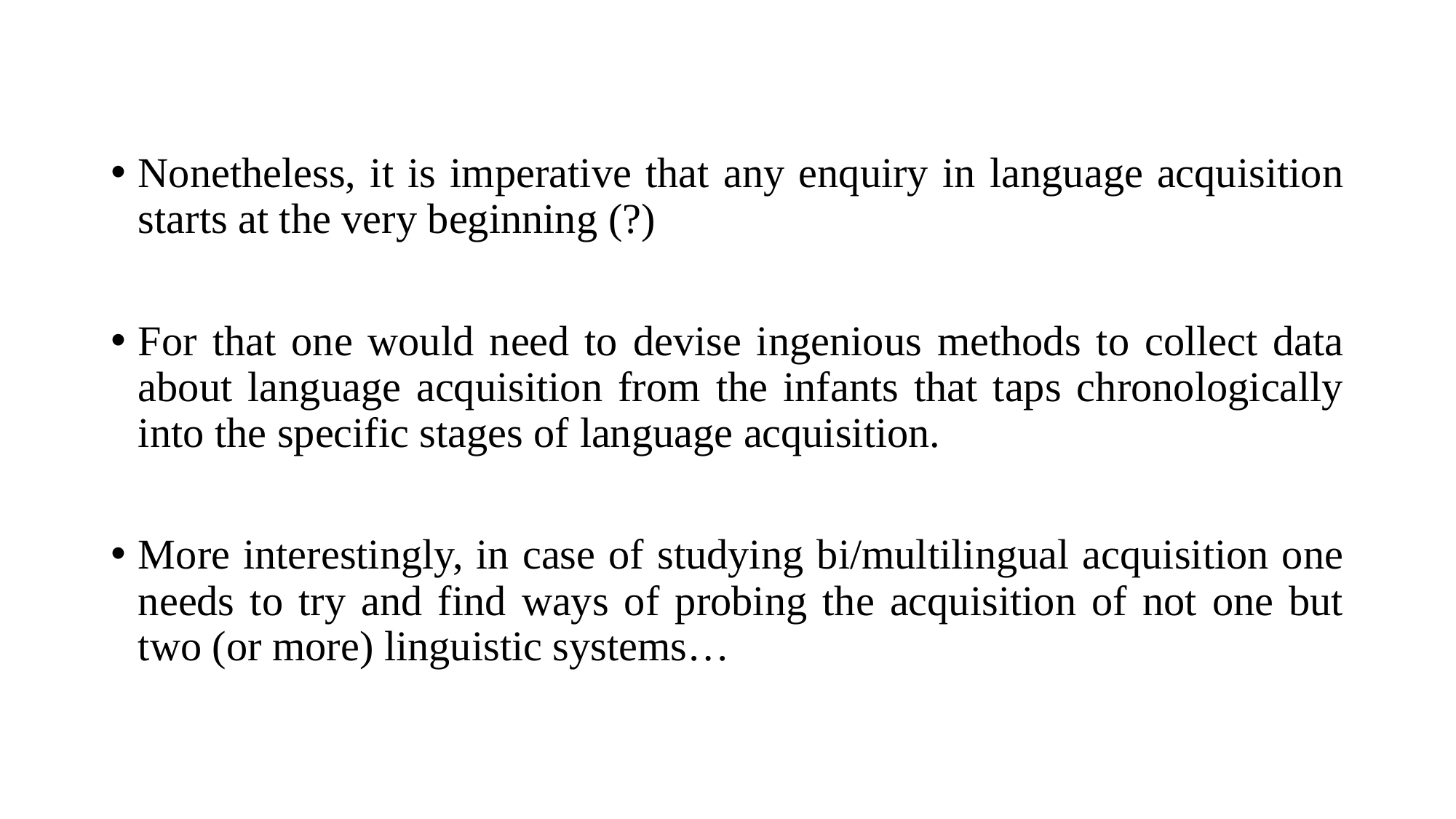

Nonetheless, it is imperative that any enquiry in language acquisition starts at the very beginning (?)

For that one would need to devise ingenious methods to collect data about language acquisition from the infants that taps chronologically into the specific stages of language acquisition.

More interestingly, in case of studying bi/multilingual acquisition one needs to try and find ways of probing the acquisition of not one but two (or more) linguistic systems…